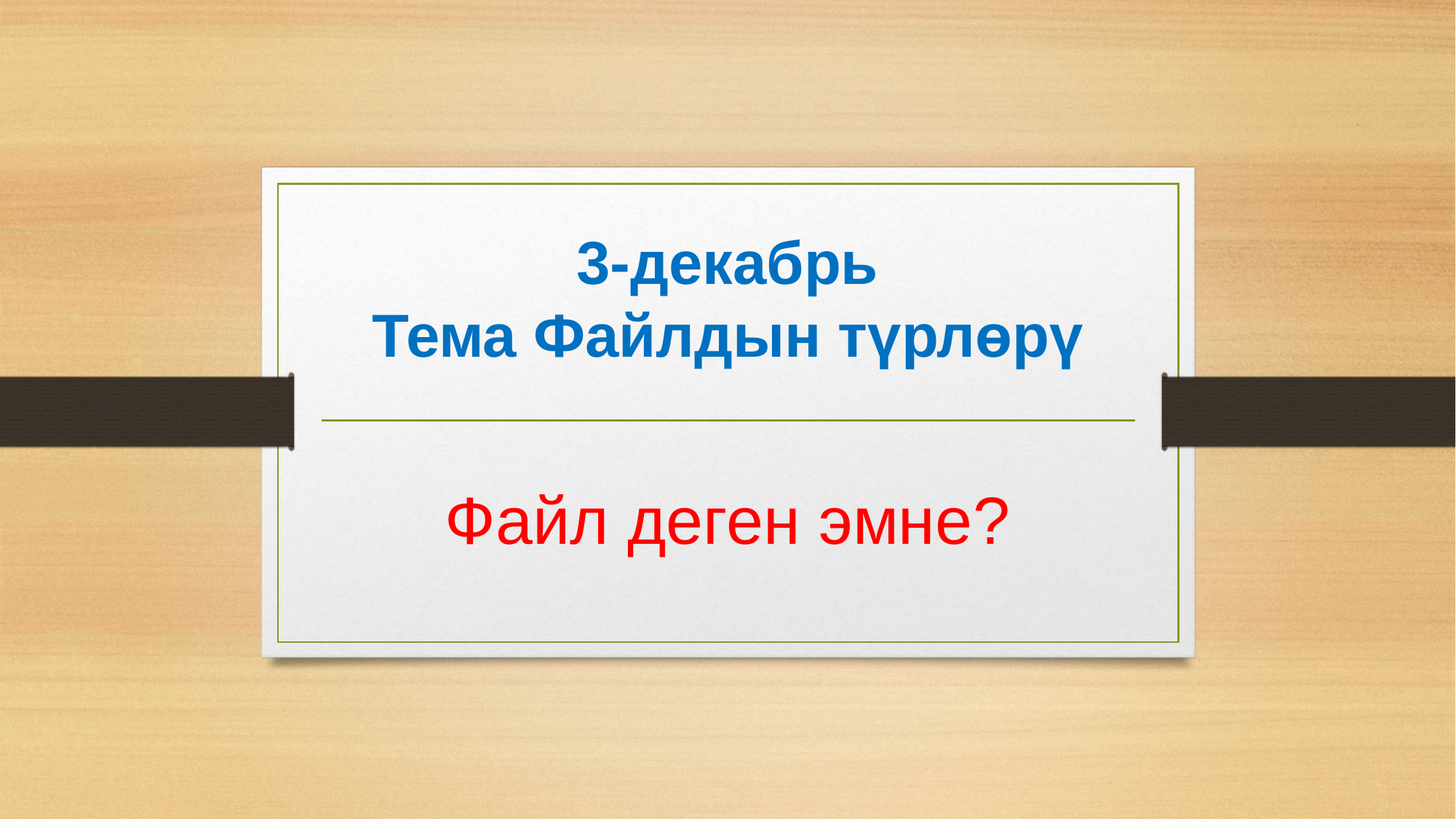

# 3-декабрь Тема Файлдын түрлөрү
Файл деген эмне?